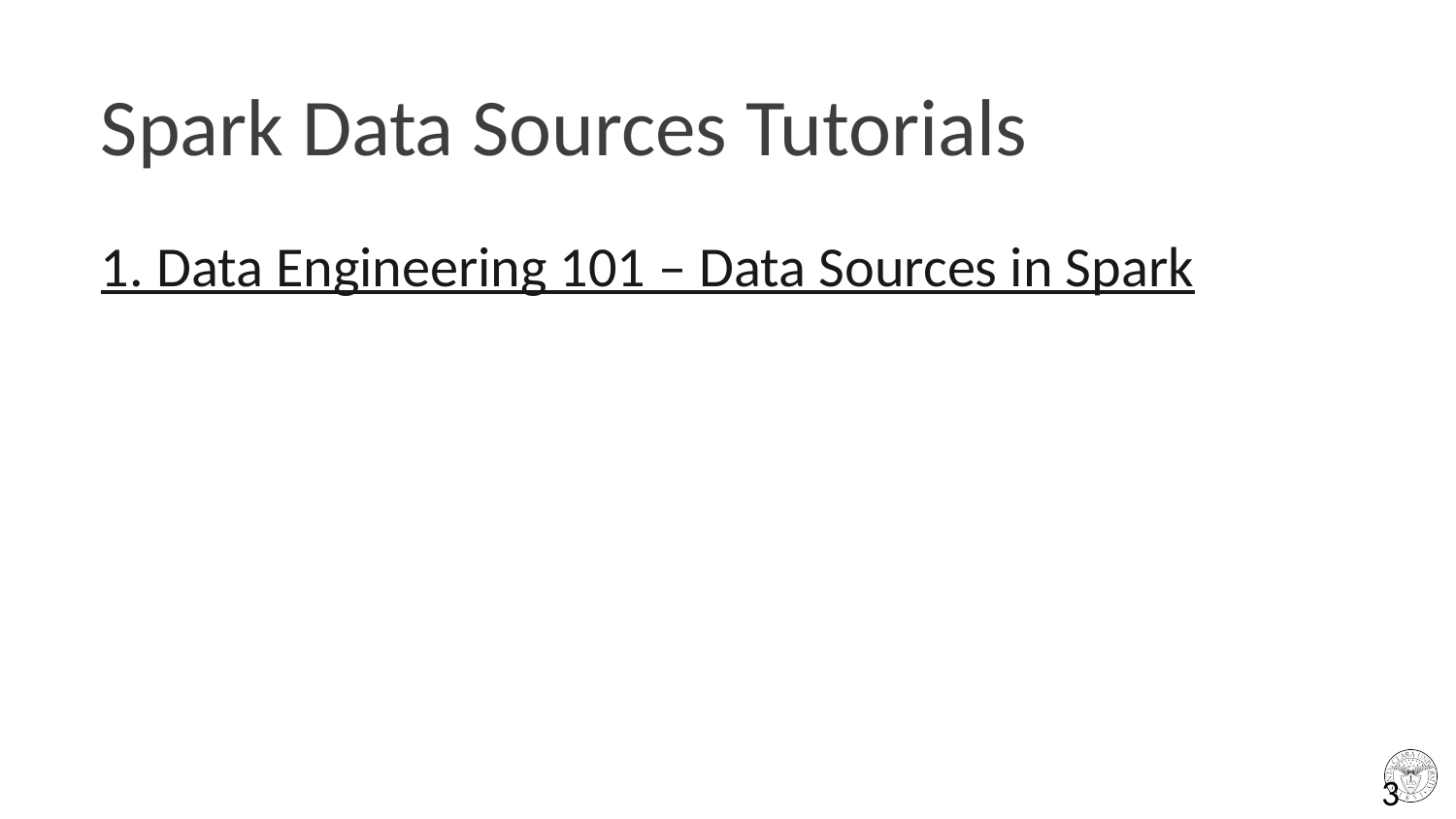

Spark Data Sources Tutorials

1. Data Engineering 101 – Data Sources in Spark

3